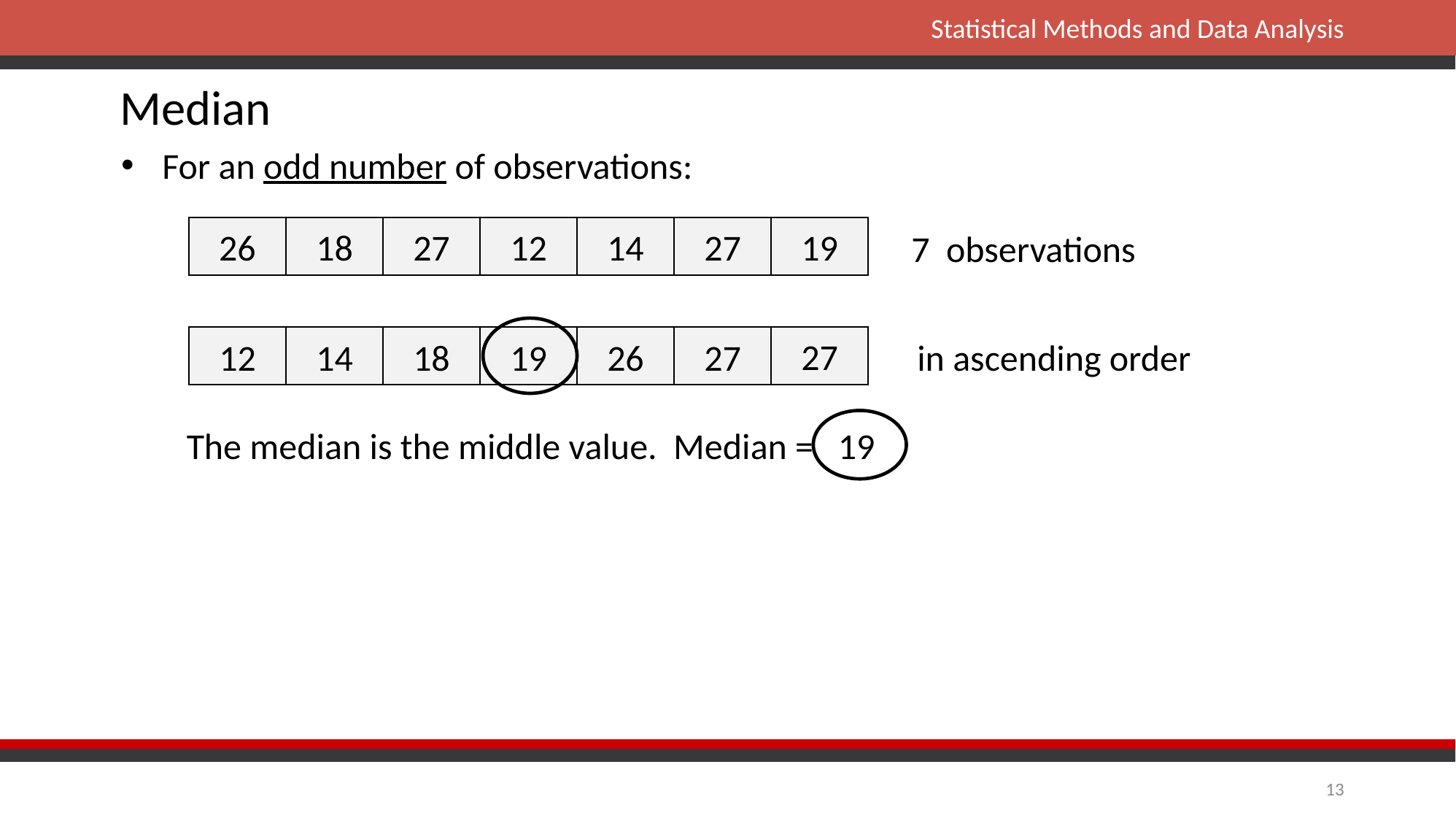

# Median
For an odd number of observations:
26
18
27
12
14
27
19
7  observations

27

in ascending order
12
14
18
19
26
27
The median is the middle value.  Median =   19

13